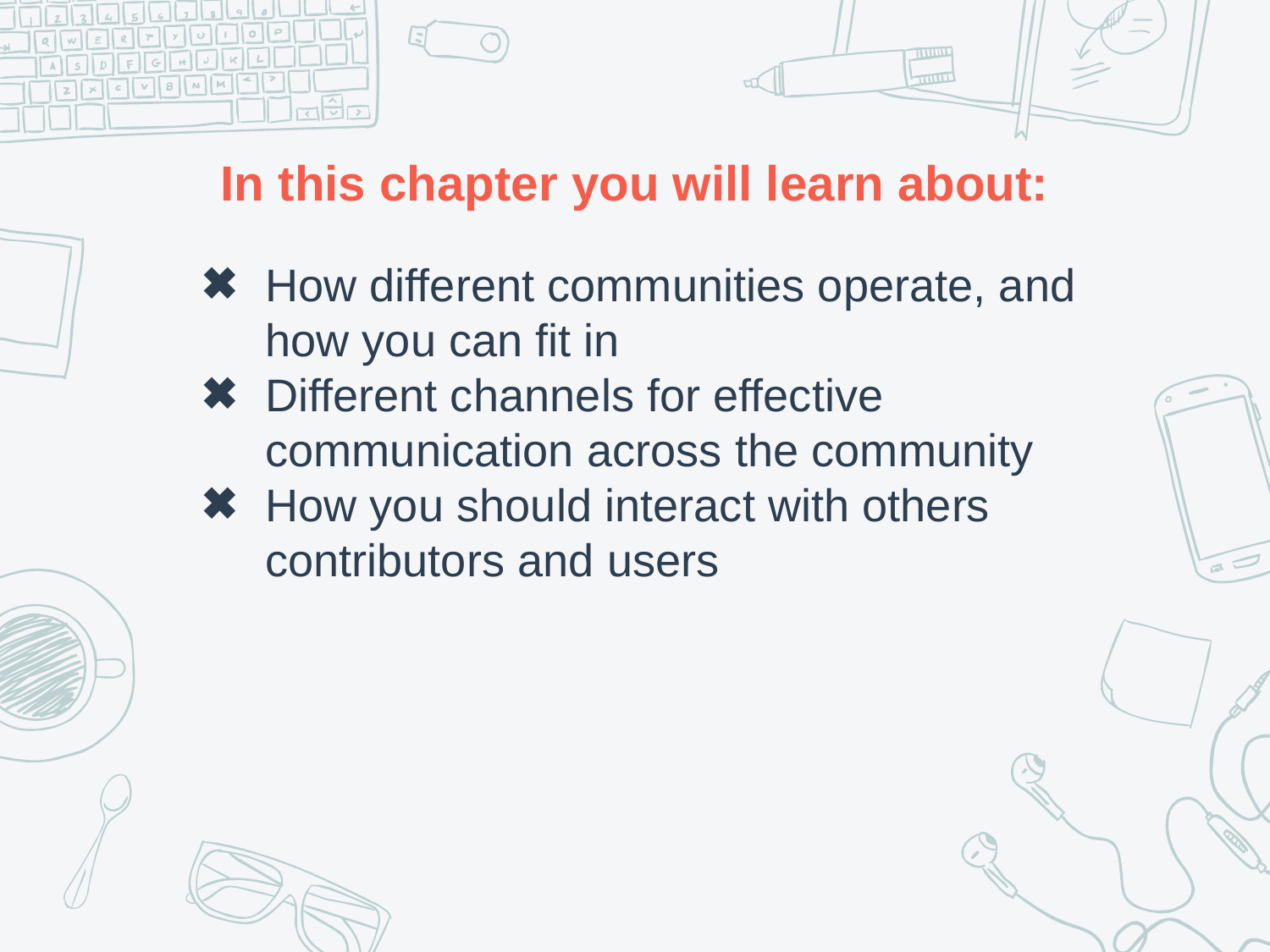

# In this chapter you will learn about:
How different communities operate, and how you can fit in
Different channels for effective communication across the community
How you should interact with others contributors and users